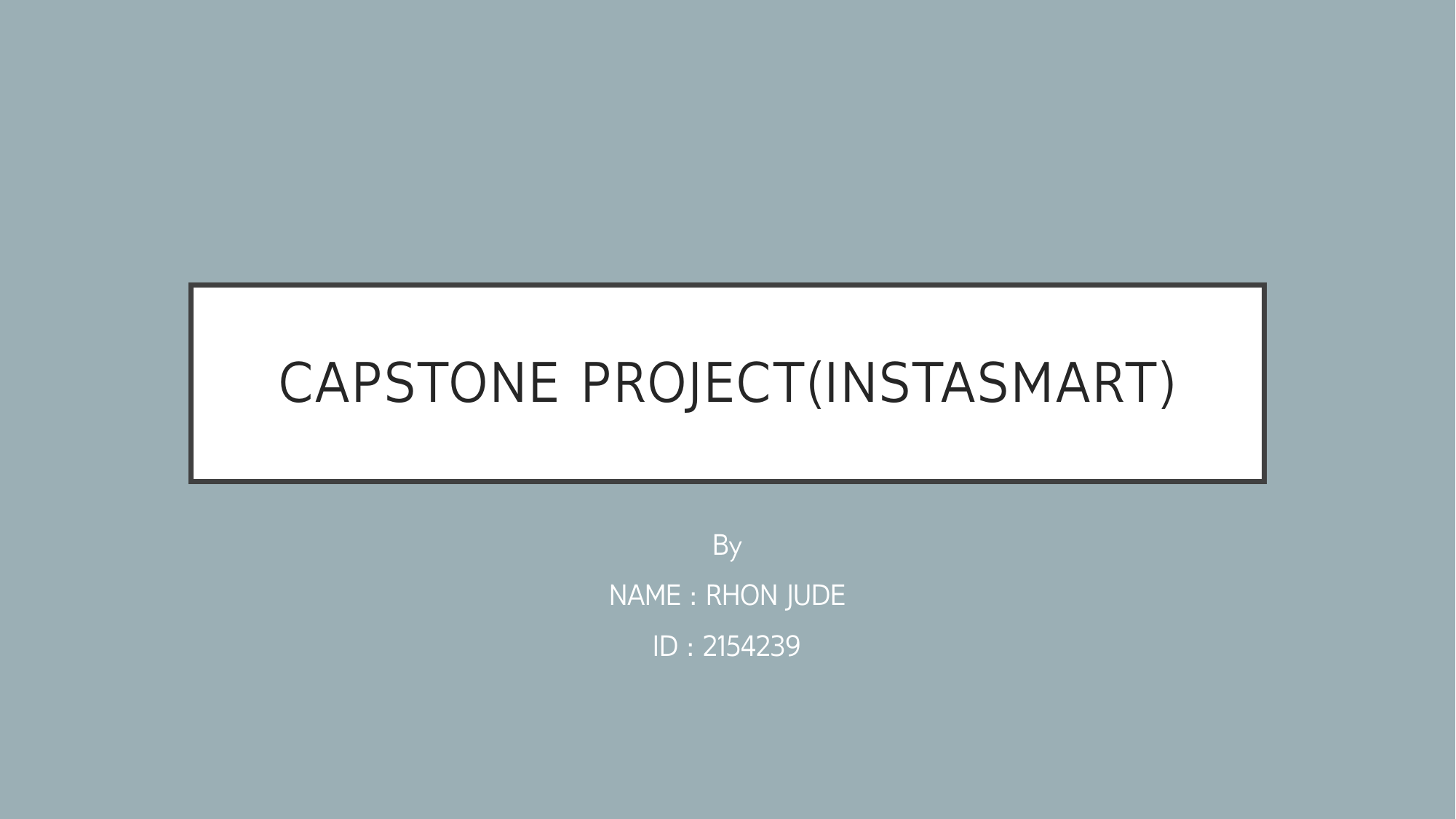

# Capstone project(InstaSMart)
By
NAME : RHON JUDE
ID : 2154239